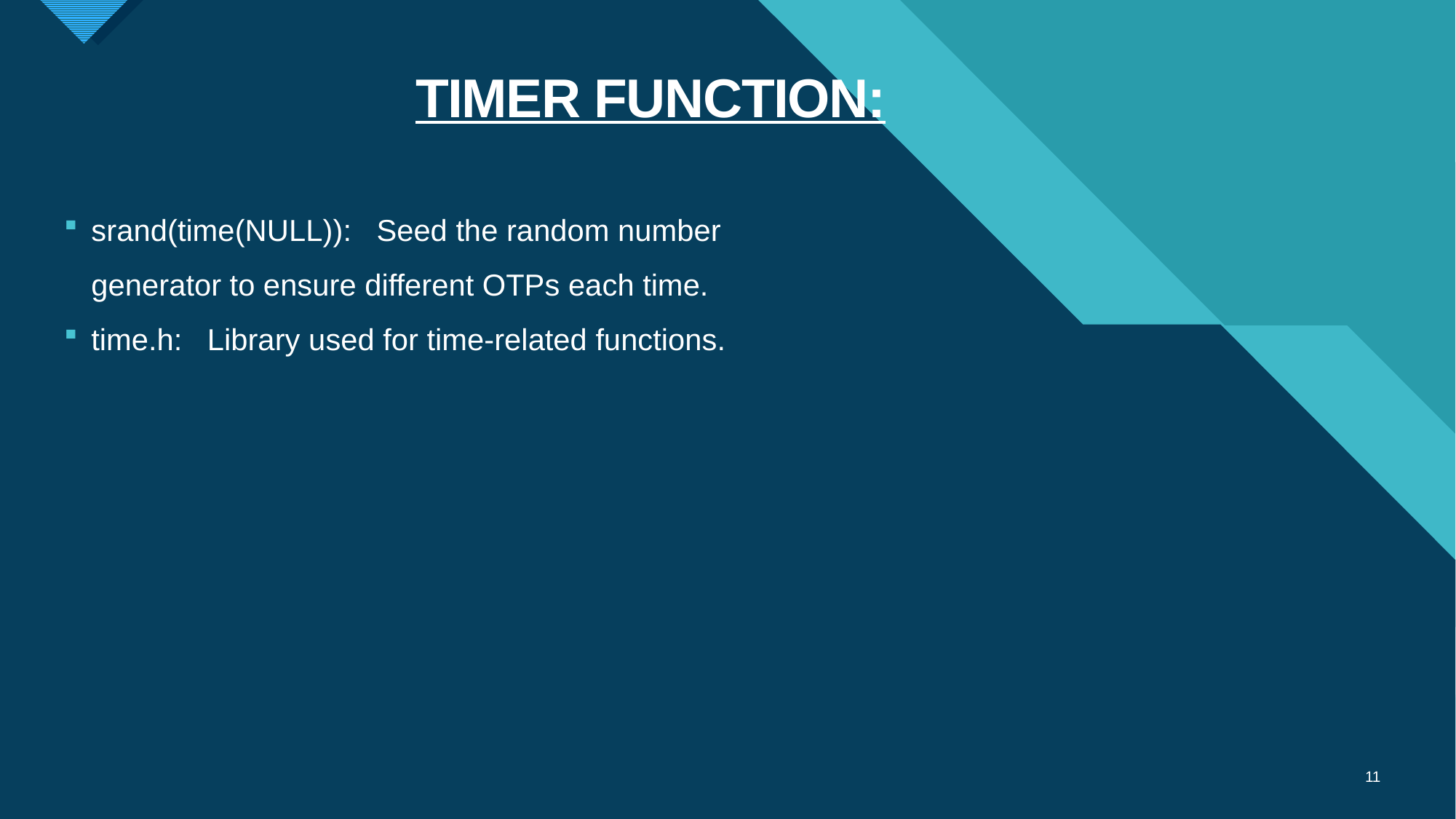

# TIMER FUNCTION:
srand(time(NULL)):   Seed the random number  generator to ensure different OTPs each time.
time.h:   Library used for time-related functions.
11